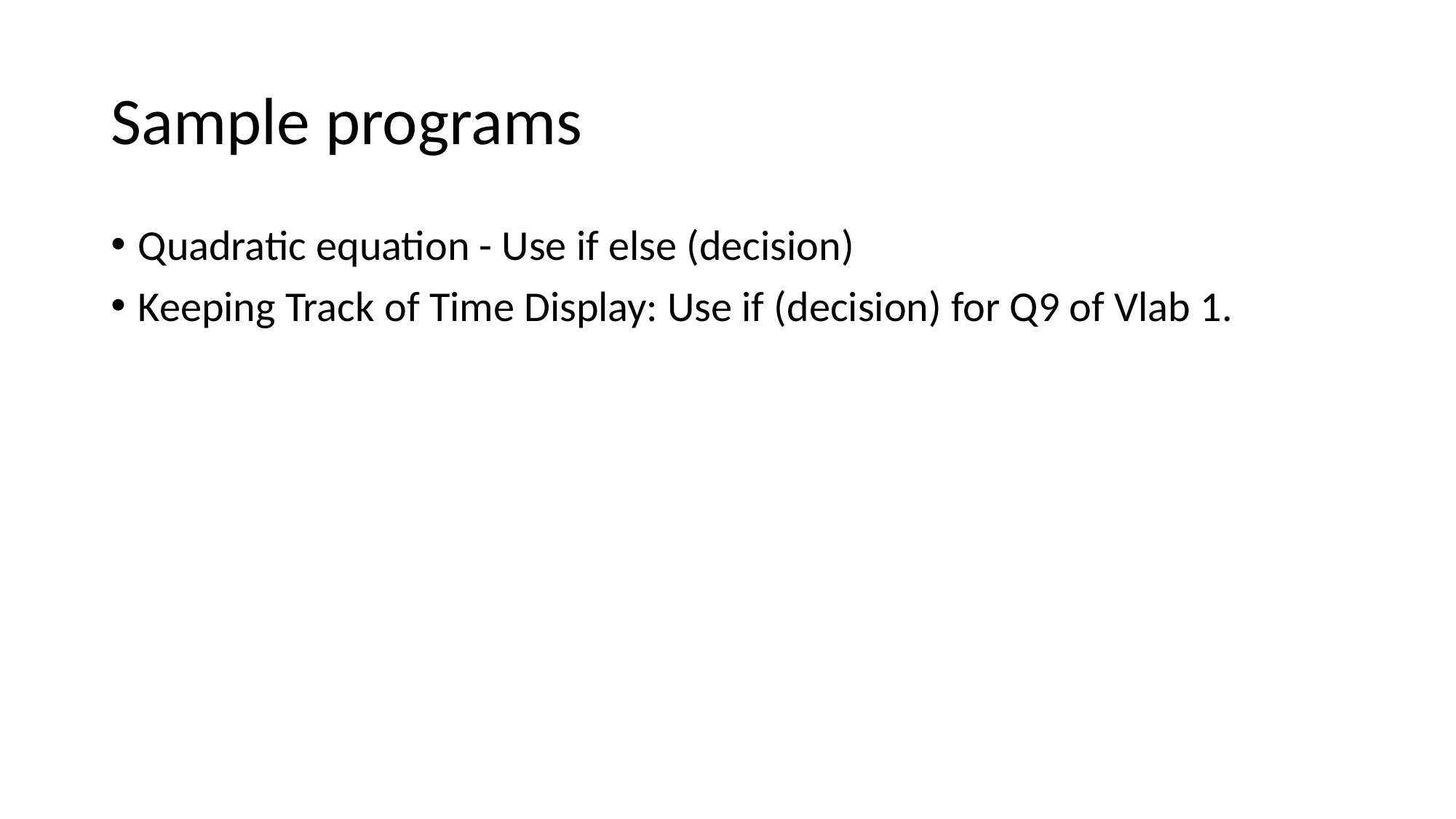

# Sample programs
Quadratic equation - Use if else (decision)
Keeping Track of Time Display: Use if (decision) for Q9 of Vlab 1.